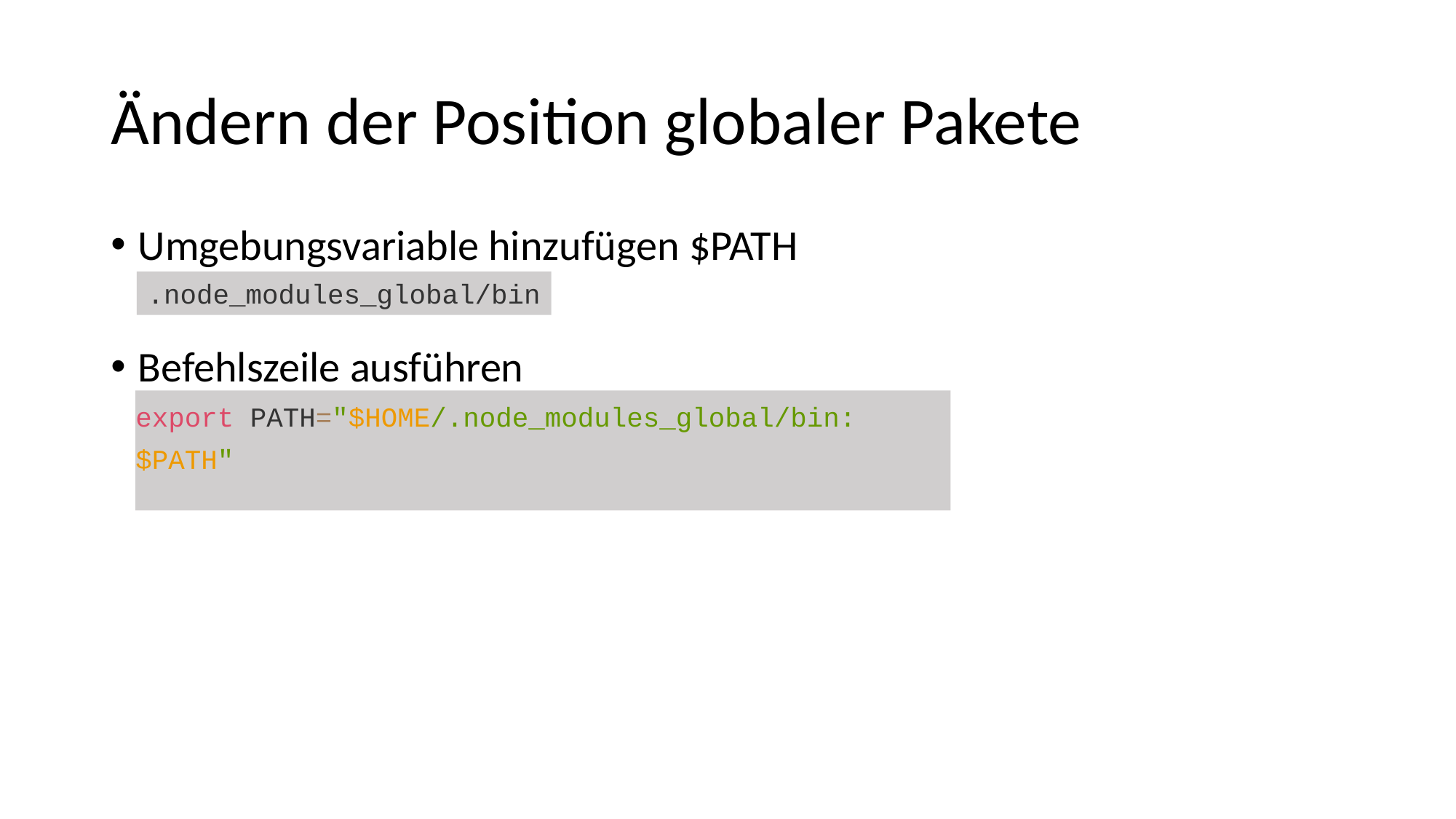

# Ändern der Position globaler Pakete
Umgebungsvariable hinzufügen $PATH

Befehlszeile ausführen

.node_modules_global/bin
export PATH="$HOME/.node_modules_global/bin:$PATH"